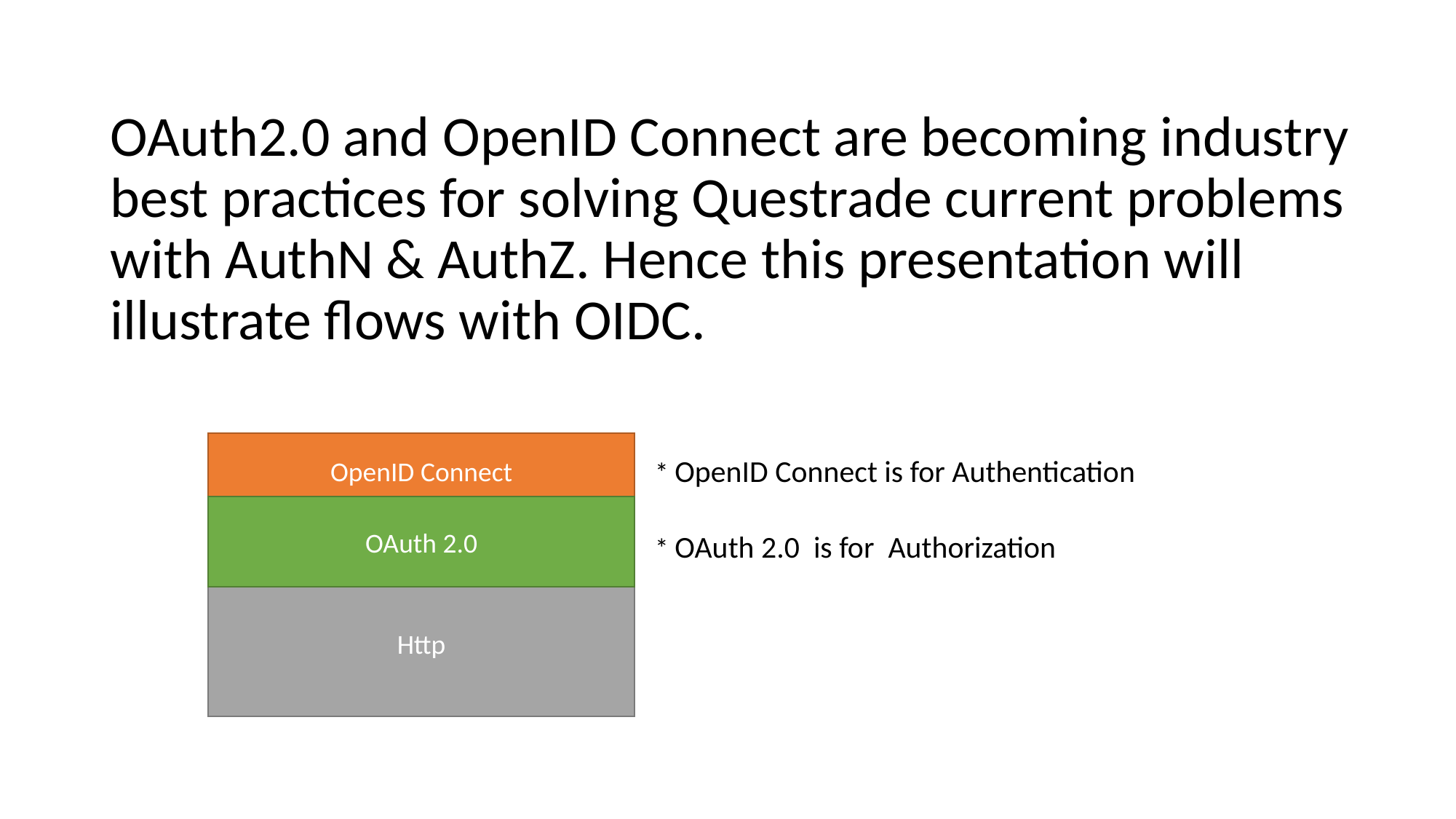

# OAuth2.0 and OpenID Connect are becoming industry best practices for solving Questrade current problems with AuthN & AuthZ. Hence this presentation will illustrate flows with OIDC.
OpenID Connect
* OpenID Connect is for Authentication
OAuth 2.0
* OAuth 2.0  is for  Authorization
Http